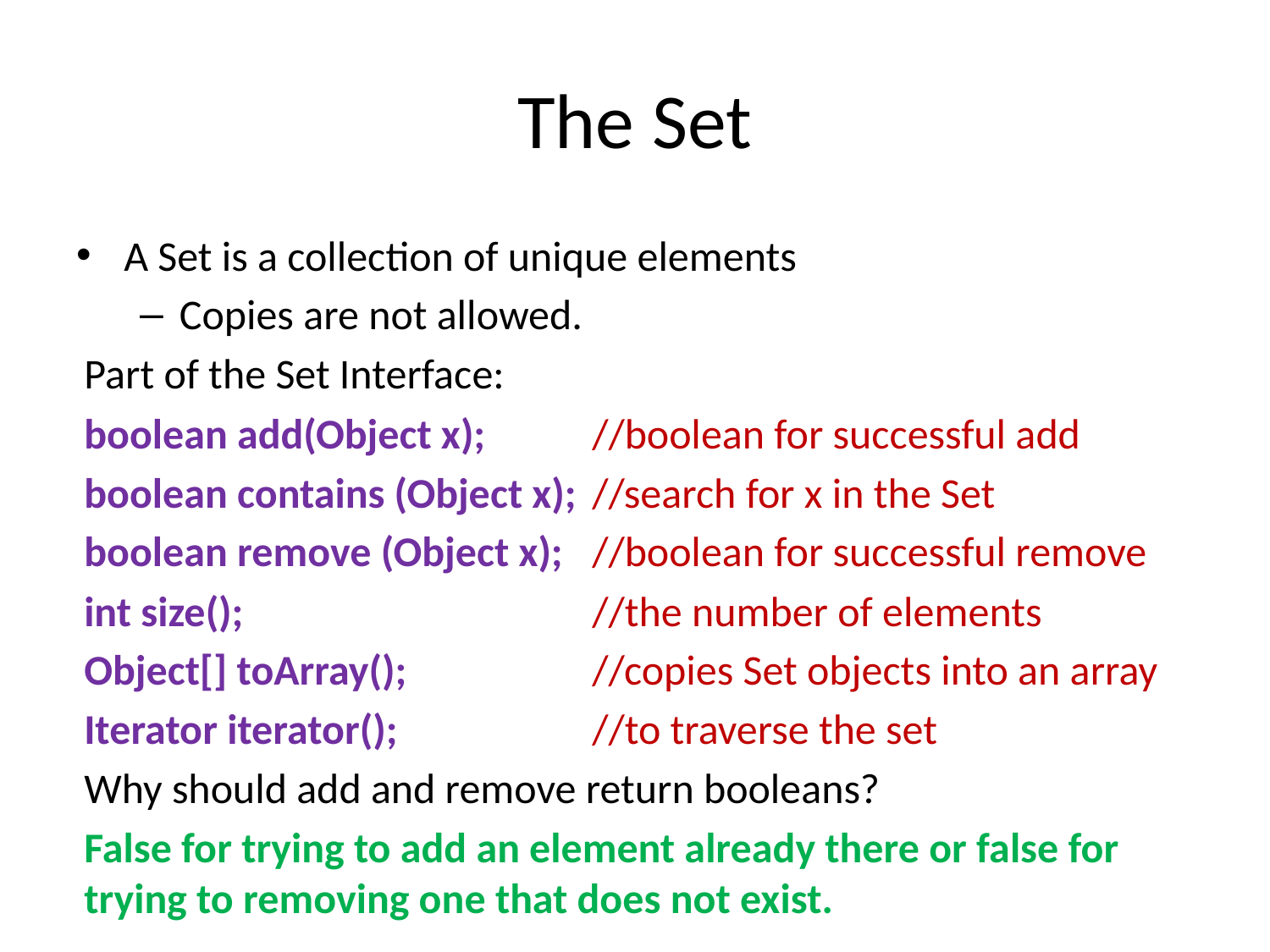

# The Set
A Set is a collection of unique elements
Copies are not allowed.
Part of the Set Interface:
boolean add(Object x);	//boolean for successful add
boolean contains (Object x);	//search for x in the Set
boolean remove (Object x);	//boolean for successful remove
int size();			//the number of elements
Object[] toArray();		//copies Set objects into an array
Iterator iterator();		//to traverse the set
Why should add and remove return booleans?
False for trying to add an element already there or false for trying to removing one that does not exist.